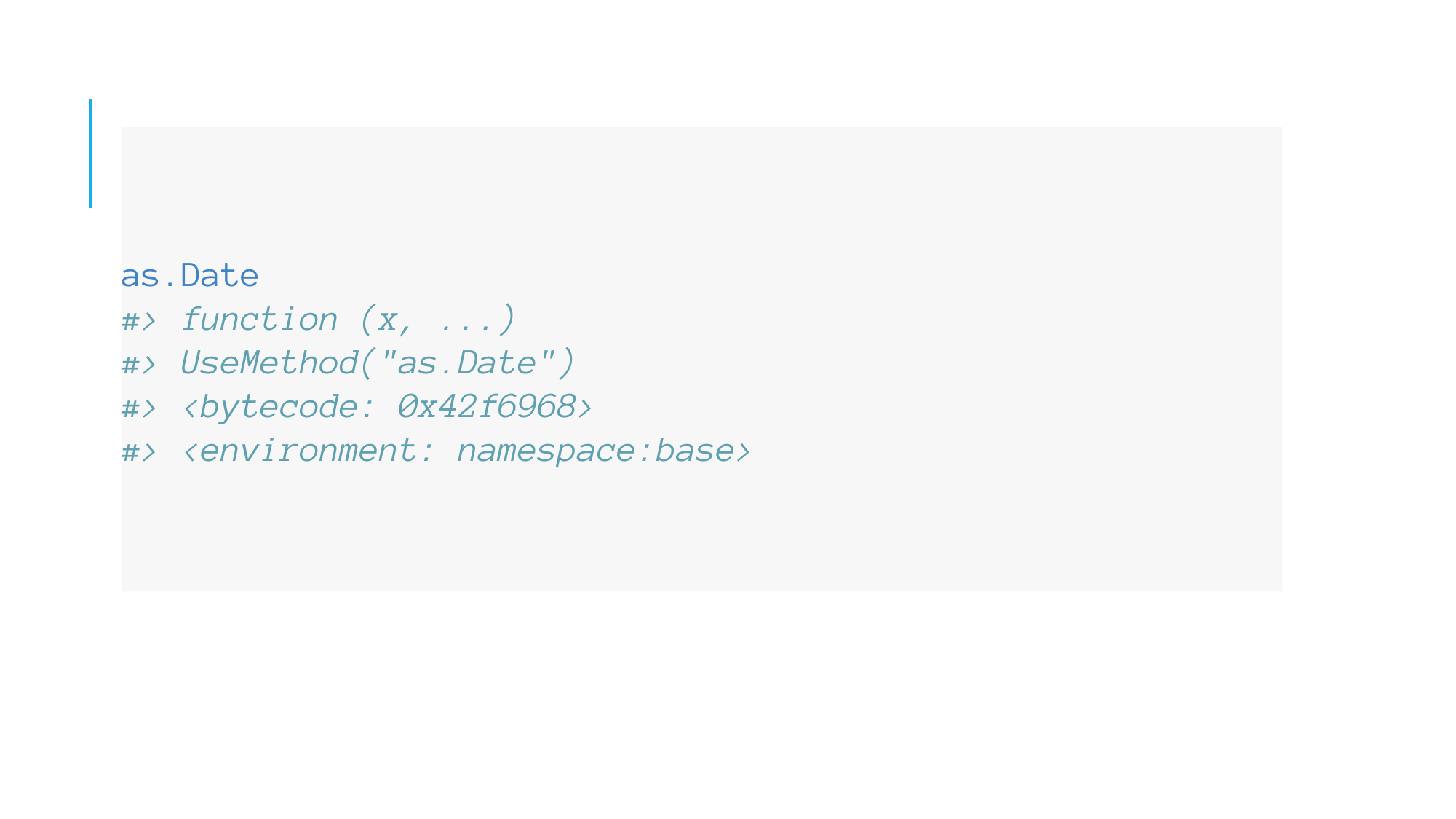

# Attributes
as.Date
#> function (x, ...)
#> UseMethod("as.Date")
#> <bytecode: 0x42f6968>
#> <environment: namespace:base>